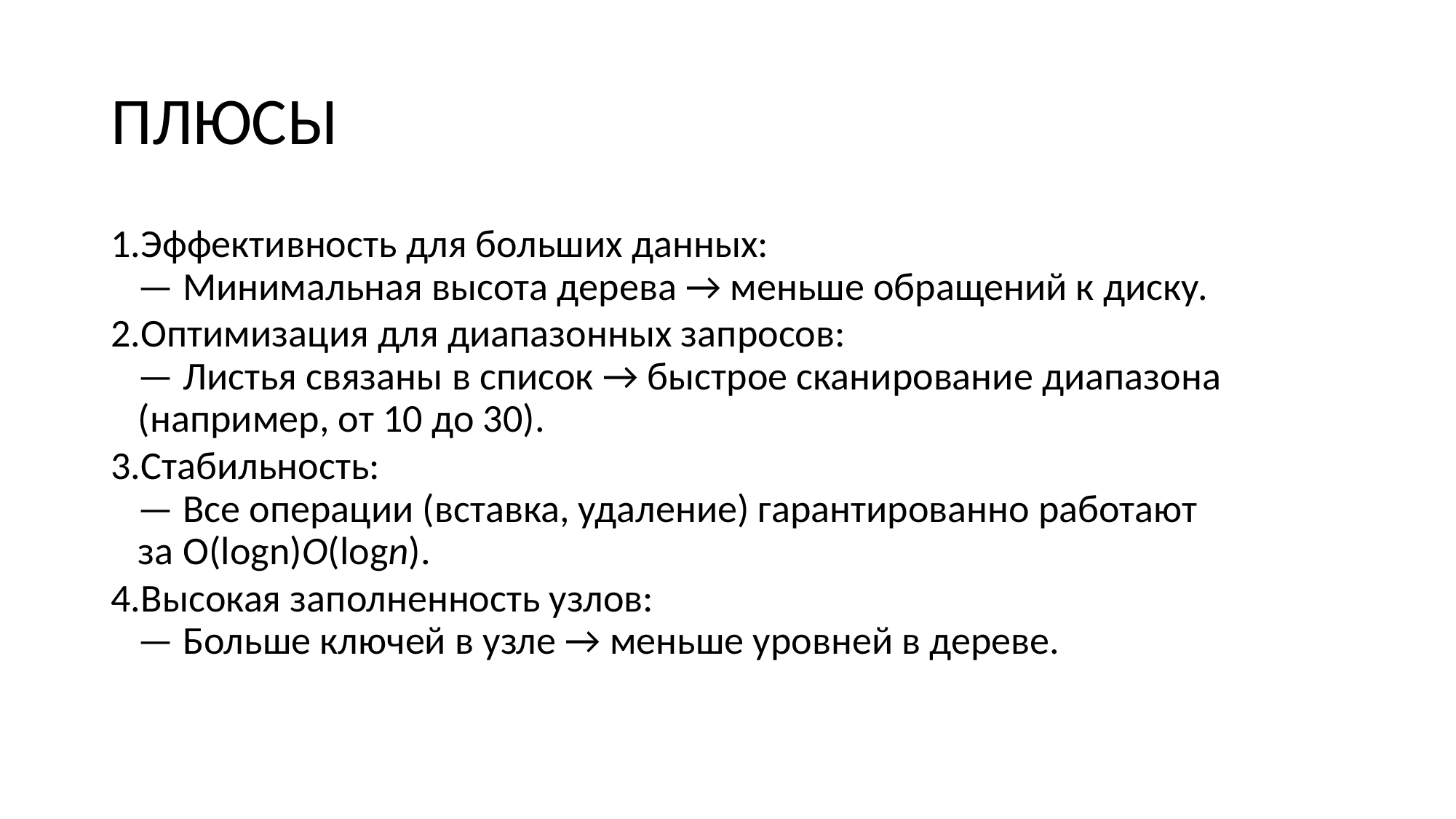

# ПЛЮСЫ
Эффективность для больших данных:
— Минимальная высота дерева → меньше обращений к диску.
Оптимизация для диапазонных запросов:
— Листья связаны в список → быстрое сканирование диапазона (например, от 10 до 30).
Стабильность:
— Все операции (вставка, удаление) гарантированно работают за O(log⁡n)O(logn).
Высокая заполненность узлов:
— Больше ключей в узле → меньше уровней в дереве.